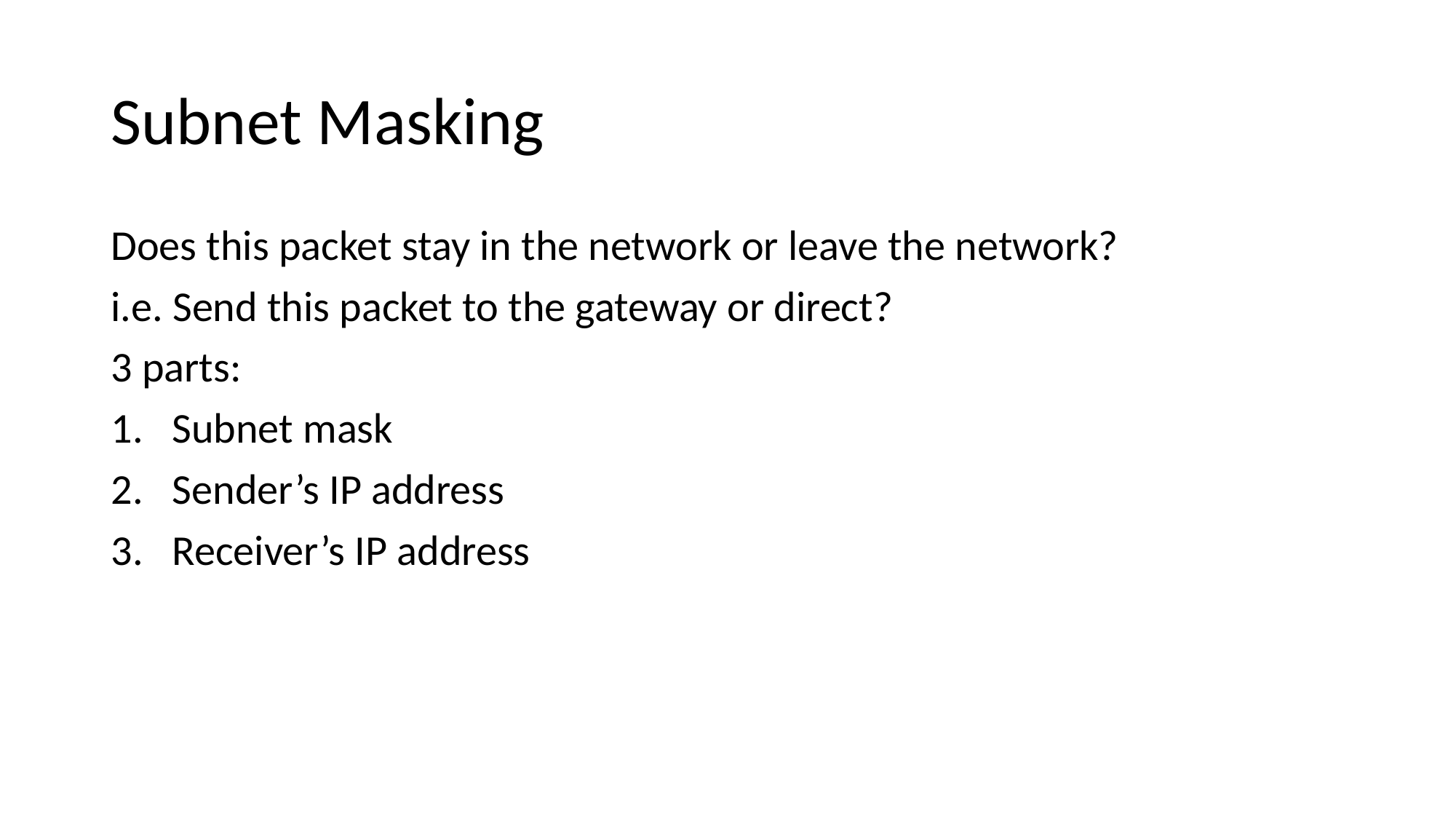

# Subnet Masking
Does this packet stay in the network or leave the network?
i.e. Send this packet to the gateway or direct?
3 parts:
Subnet mask
Sender’s IP address
Receiver’s IP address